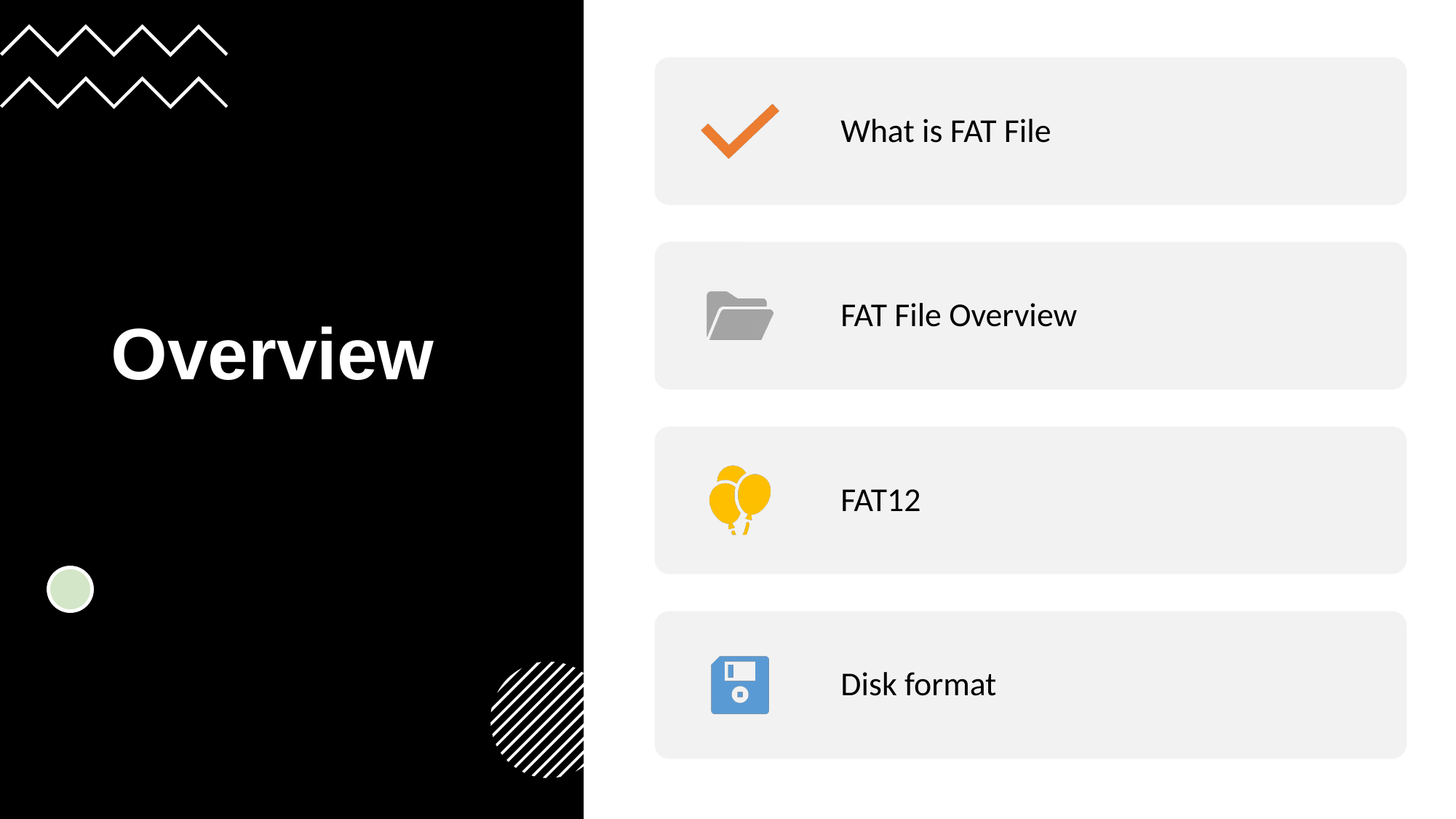

What is FAT File
FAT File Overview
FAT12
Disk format
# Overview